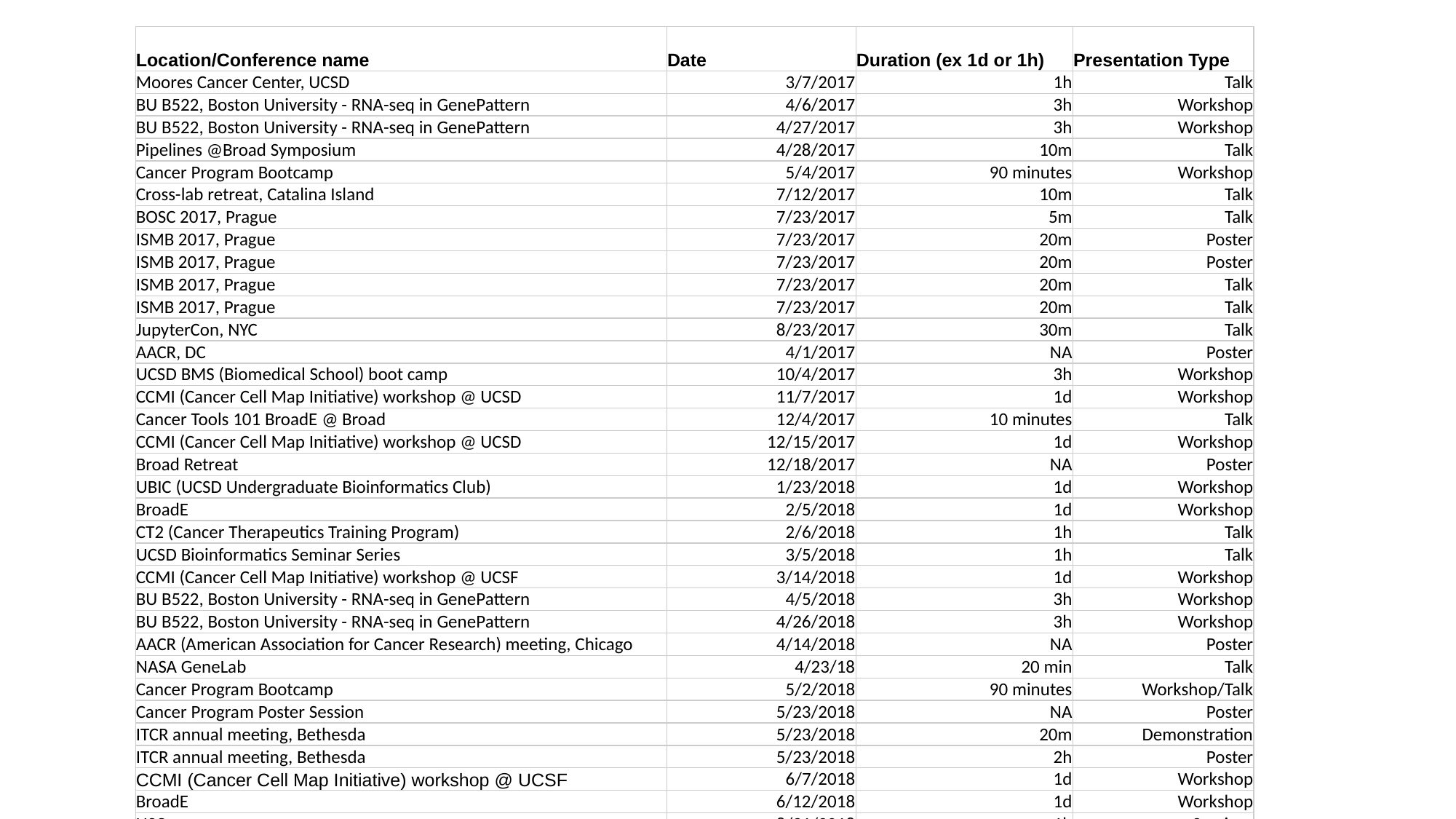

| Location/Conference name | Date | Duration (ex 1d or 1h) | Presentation Type |
| --- | --- | --- | --- |
| Moores Cancer Center, UCSD | 3/7/2017 | 1h | Talk |
| BU B522, Boston University - RNA-seq in GenePattern | 4/6/2017 | 3h | Workshop |
| BU B522, Boston University - RNA-seq in GenePattern | 4/27/2017 | 3h | Workshop |
| Pipelines @Broad Symposium | 4/28/2017 | 10m | Talk |
| Cancer Program Bootcamp | 5/4/2017 | 90 minutes | Workshop |
| Cross-lab retreat, Catalina Island | 7/12/2017 | 10m | Talk |
| BOSC 2017, Prague | 7/23/2017 | 5m | Talk |
| ISMB 2017, Prague | 7/23/2017 | 20m | Poster |
| ISMB 2017, Prague | 7/23/2017 | 20m | Poster |
| ISMB 2017, Prague | 7/23/2017 | 20m | Talk |
| ISMB 2017, Prague | 7/23/2017 | 20m | Talk |
| JupyterCon, NYC | 8/23/2017 | 30m | Talk |
| AACR, DC | 4/1/2017 | NA | Poster |
| UCSD BMS (Biomedical School) boot camp | 10/4/2017 | 3h | Workshop |
| CCMI (Cancer Cell Map Initiative) workshop @ UCSD | 11/7/2017 | 1d | Workshop |
| Cancer Tools 101 BroadE @ Broad | 12/4/2017 | 10 minutes | Talk |
| CCMI (Cancer Cell Map Initiative) workshop @ UCSD | 12/15/2017 | 1d | Workshop |
| Broad Retreat | 12/18/2017 | NA | Poster |
| UBIC (UCSD Undergraduate Bioinformatics Club) | 1/23/2018 | 1d | Workshop |
| BroadE | 2/5/2018 | 1d | Workshop |
| CT2 (Cancer Therapeutics Training Program) | 2/6/2018 | 1h | Talk |
| UCSD Bioinformatics Seminar Series | 3/5/2018 | 1h | Talk |
| CCMI (Cancer Cell Map Initiative) workshop @ UCSF | 3/14/2018 | 1d | Workshop |
| BU B522, Boston University - RNA-seq in GenePattern | 4/5/2018 | 3h | Workshop |
| BU B522, Boston University - RNA-seq in GenePattern | 4/26/2018 | 3h | Workshop |
| AACR (American Association for Cancer Research) meeting, Chicago | 4/14/2018 | NA | Poster |
| NASA GeneLab | 4/23/18 | 20 min | Talk |
| Cancer Program Bootcamp | 5/2/2018 | 90 minutes | Workshop/Talk |
| Cancer Program Poster Session | 5/23/2018 | NA | Poster |
| ITCR annual meeting, Bethesda | 5/23/2018 | 20m | Demonstration |
| ITCR annual meeting, Bethesda | 5/23/2018 | 2h | Poster |
| CCMI (Cancer Cell Map Initiative) workshop @ UCSF | 6/7/2018 | 1d | Workshop |
| BroadE | 6/12/2018 | 1d | Workshop |
| USC | 8/31/2018 | 1h | Seminar |
| ISMB 2018, Chicago | 7/10/2018 | 2h | Poster |
| ENLACE final presentation | 8/10/2018 | 10 minutes | Talk |
| JupyterCon, NYC | 8/23/18 | 40m | Talk |
| CCMI (Cancer Cell Map Initiative) workshop @ UCSD | 9/20/18 | 1d | Workshop |
| NCI, Bethesda | 9/24/2018 | 1d | Workshop |
| CSBC/PSON annual meeting, Bethesda | 9/26/2018 | 1.5h | Poster |
| Cancer Tools 101 BroadE @ Broad | 12/10/2018 | 15 minutes | Talk |
| Broad Retreat | 12/17/2018 | NA | Poster |
| San Diego Bioinformatics Network mixer | 12/19/2018 | 2 h | Demonstration + Poster |